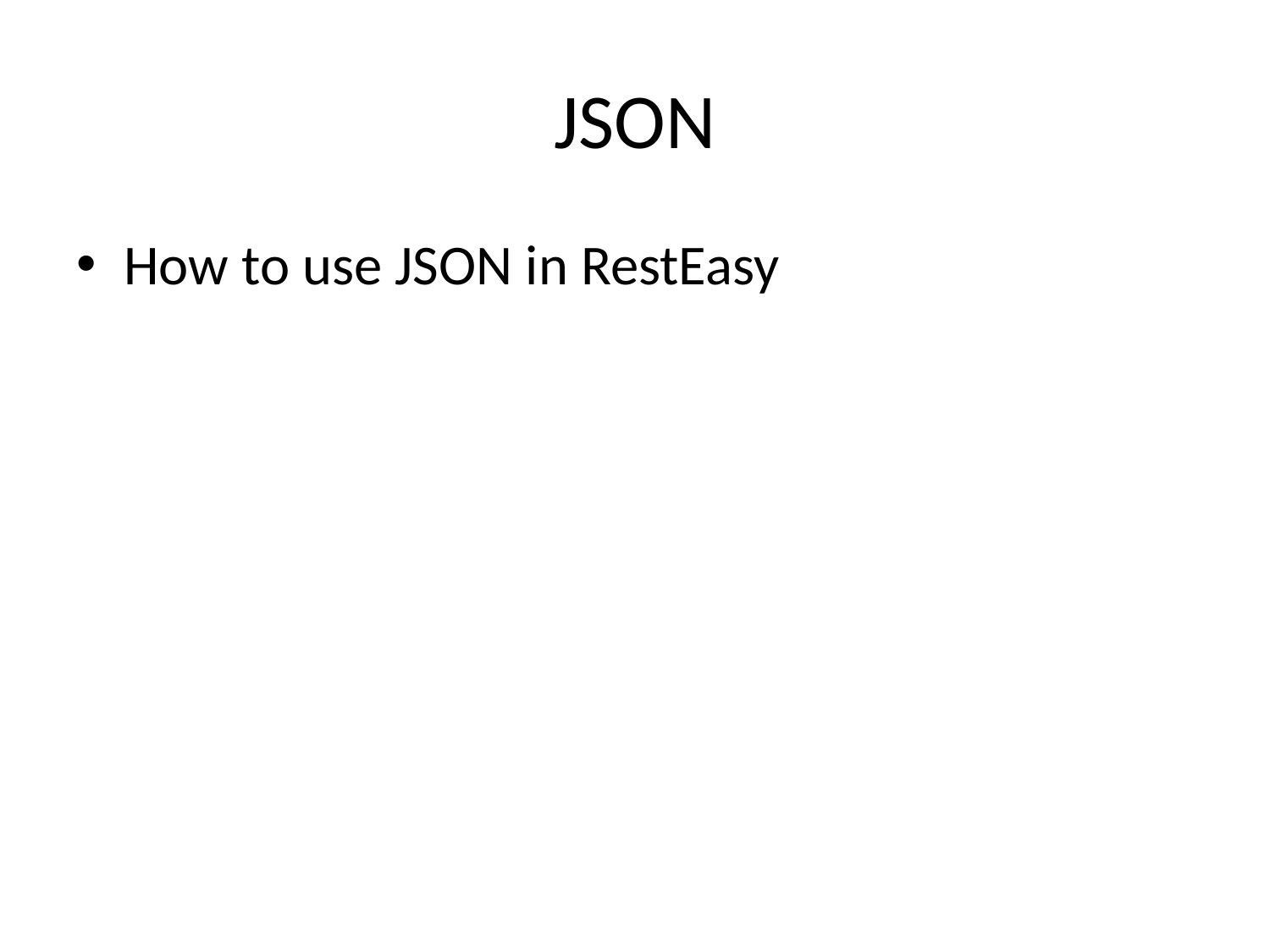

# JSON
How to use JSON in RestEasy